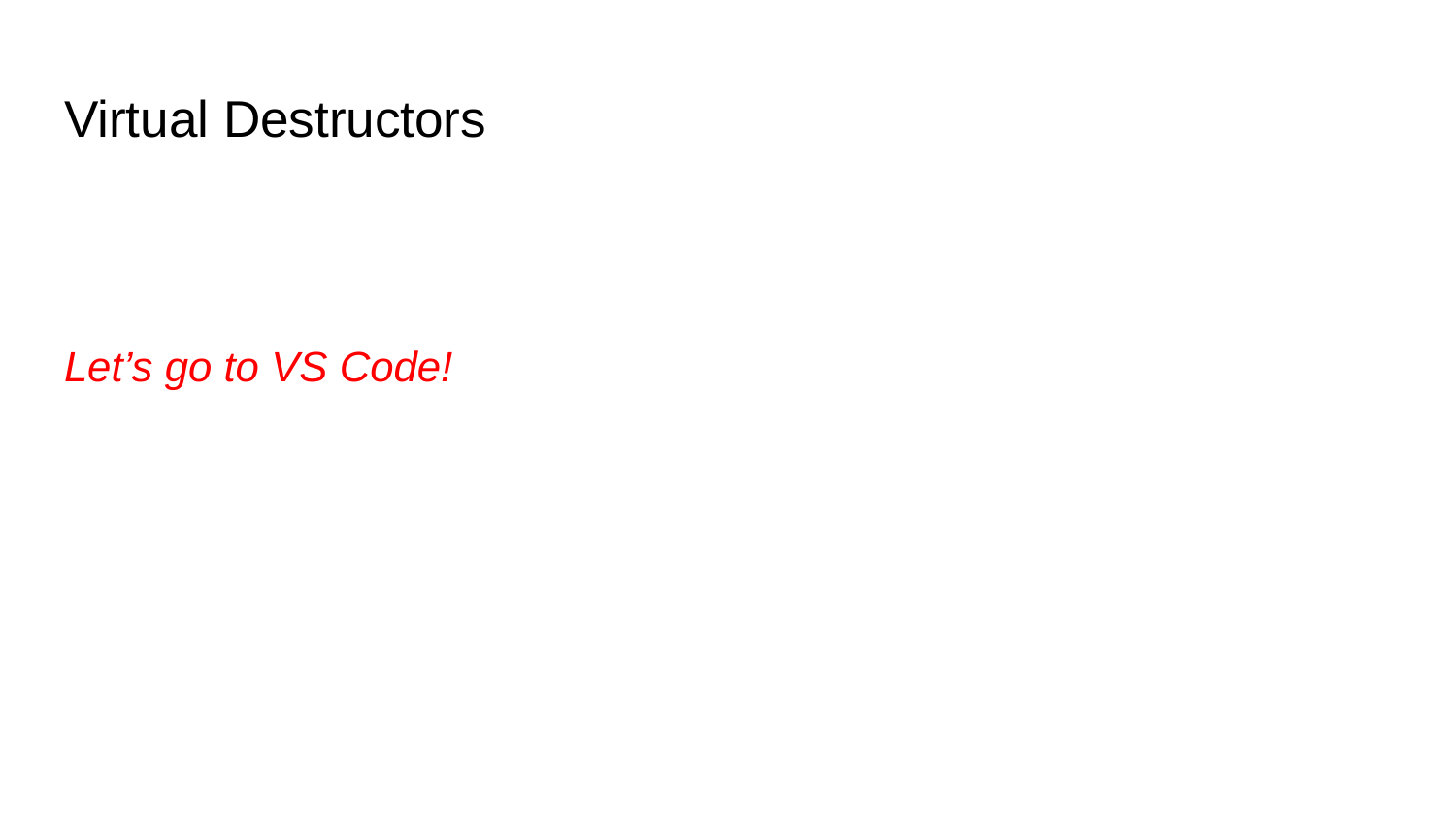

# Virtual Destructors
Let’s go to VS Code!